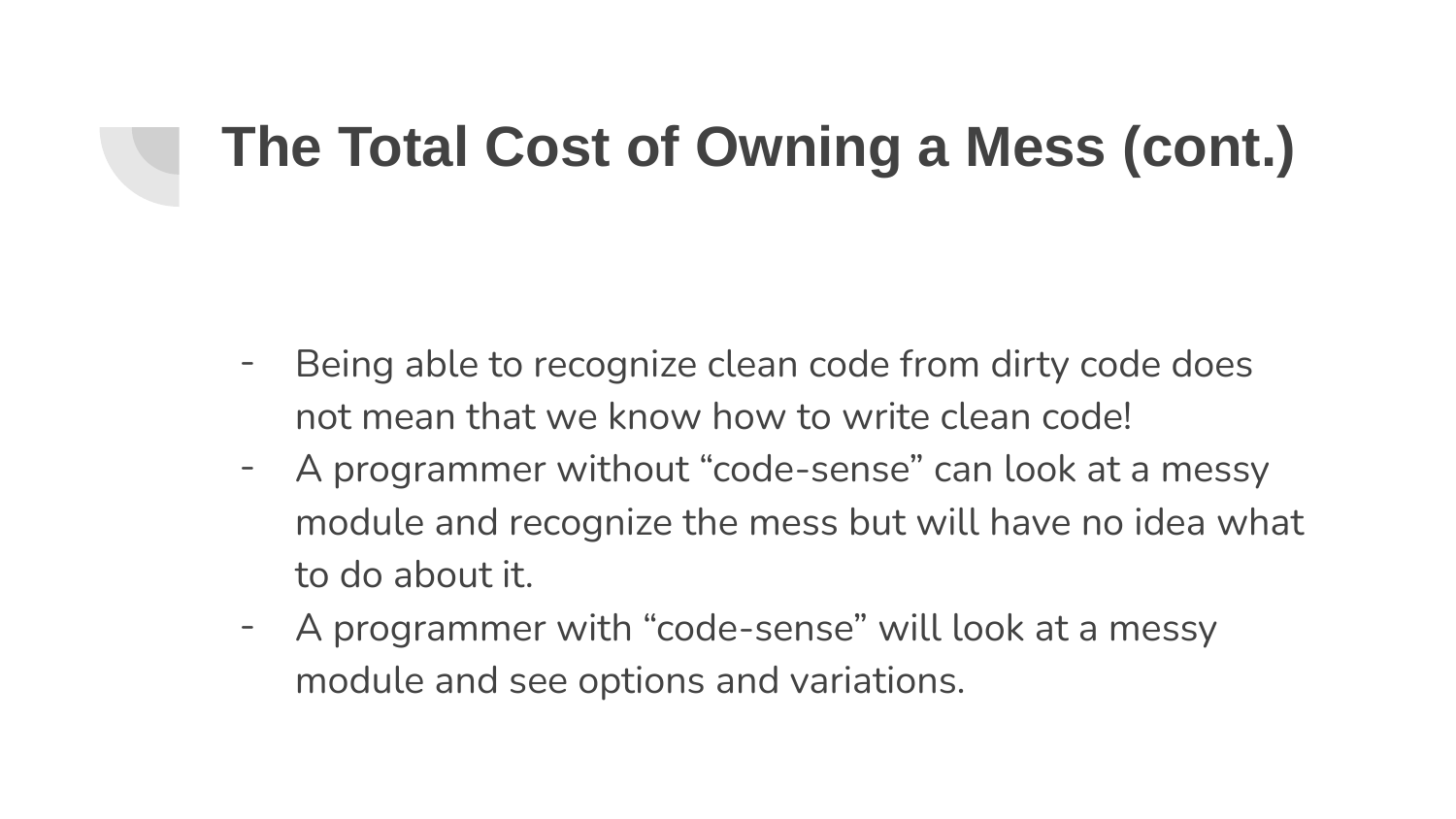

# The Total Cost of Owning a Mess (cont.)

Being able to recognize clean code from dirty code does not mean that we know how to write clean code!
A programmer without “code-sense” can look at a messy module and recognize the mess but will have no idea what to do about it.
A programmer with “code-sense” will look at a messy module and see options and variations.